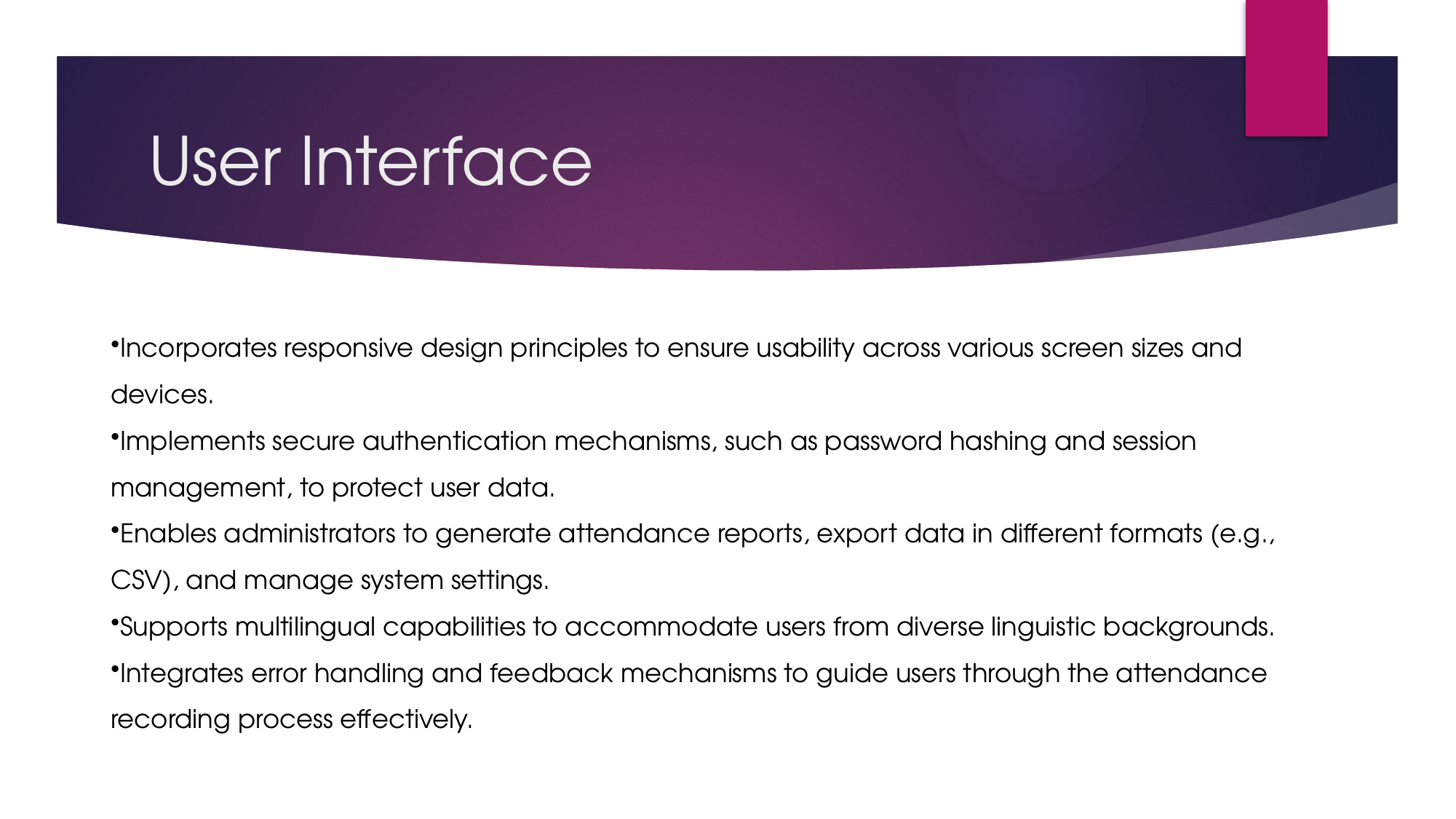

# User Interface

Incorporates responsive design principles to ensure usability across various screen sizes and devices.
Implements secure authentication mechanisms, such as password hashing and session management, to protect user data.
Enables administrators to generate attendance reports, export data in different formats (e.g., CSV), and manage system settings.
Supports multilingual capabilities to accommodate users from diverse linguistic backgrounds.
Integrates error handling and feedback mechanisms to guide users through the attendance recording process effectively.